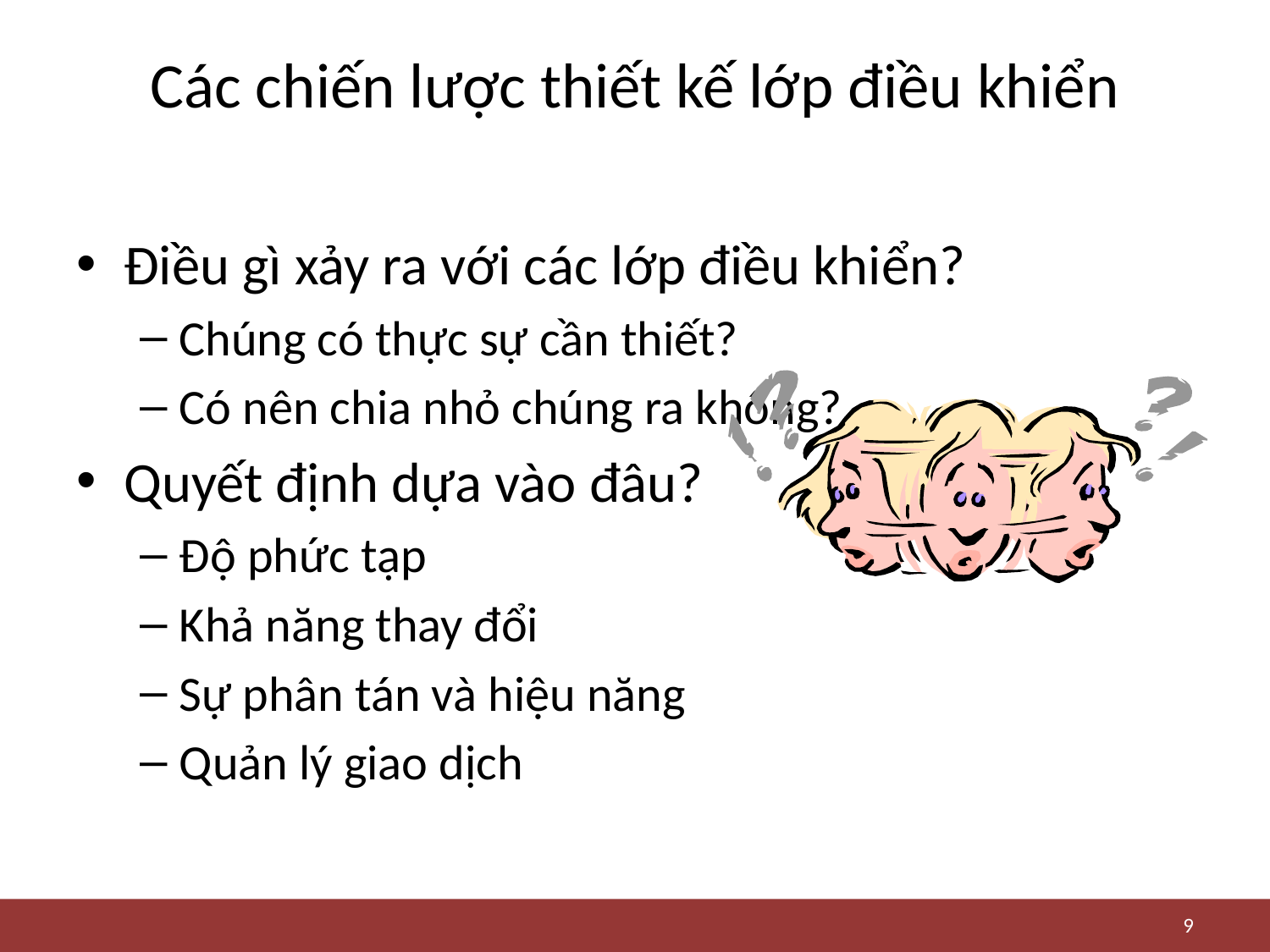

# Các chiến lược thiết kế lớp điều khiển
Điều gì xảy ra với các lớp điều khiển?
Chúng có thực sự cần thiết?
Có nên chia nhỏ chúng ra không?
Quyết định dựa vào đâu?
Độ phức tạp
Khả năng thay đổi
Sự phân tán và hiệu năng
Quản lý giao dịch

9